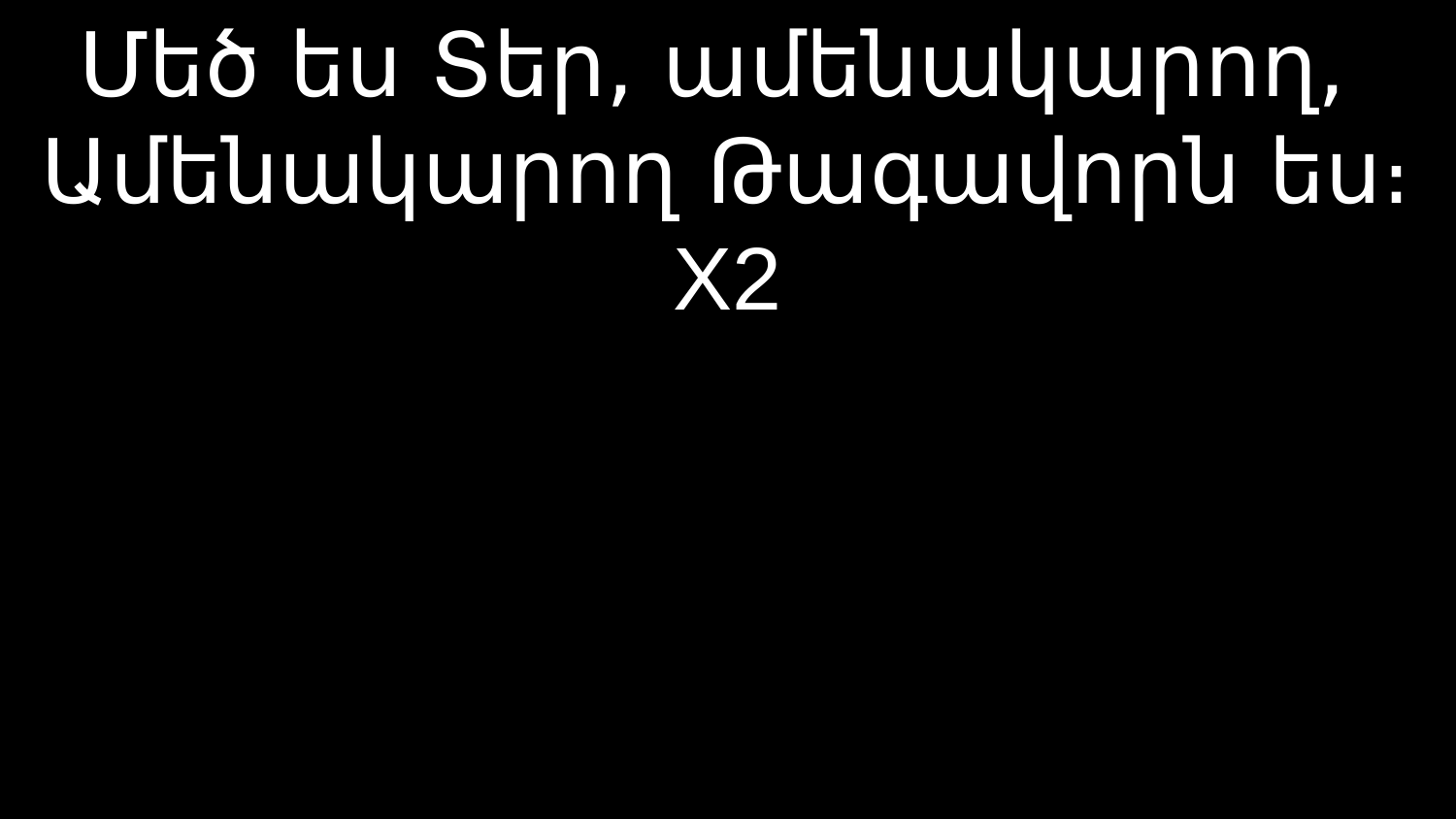

# Մեծ ես Տեր, ամենակարող, Ամենակարող Թագավորն ես։ X2